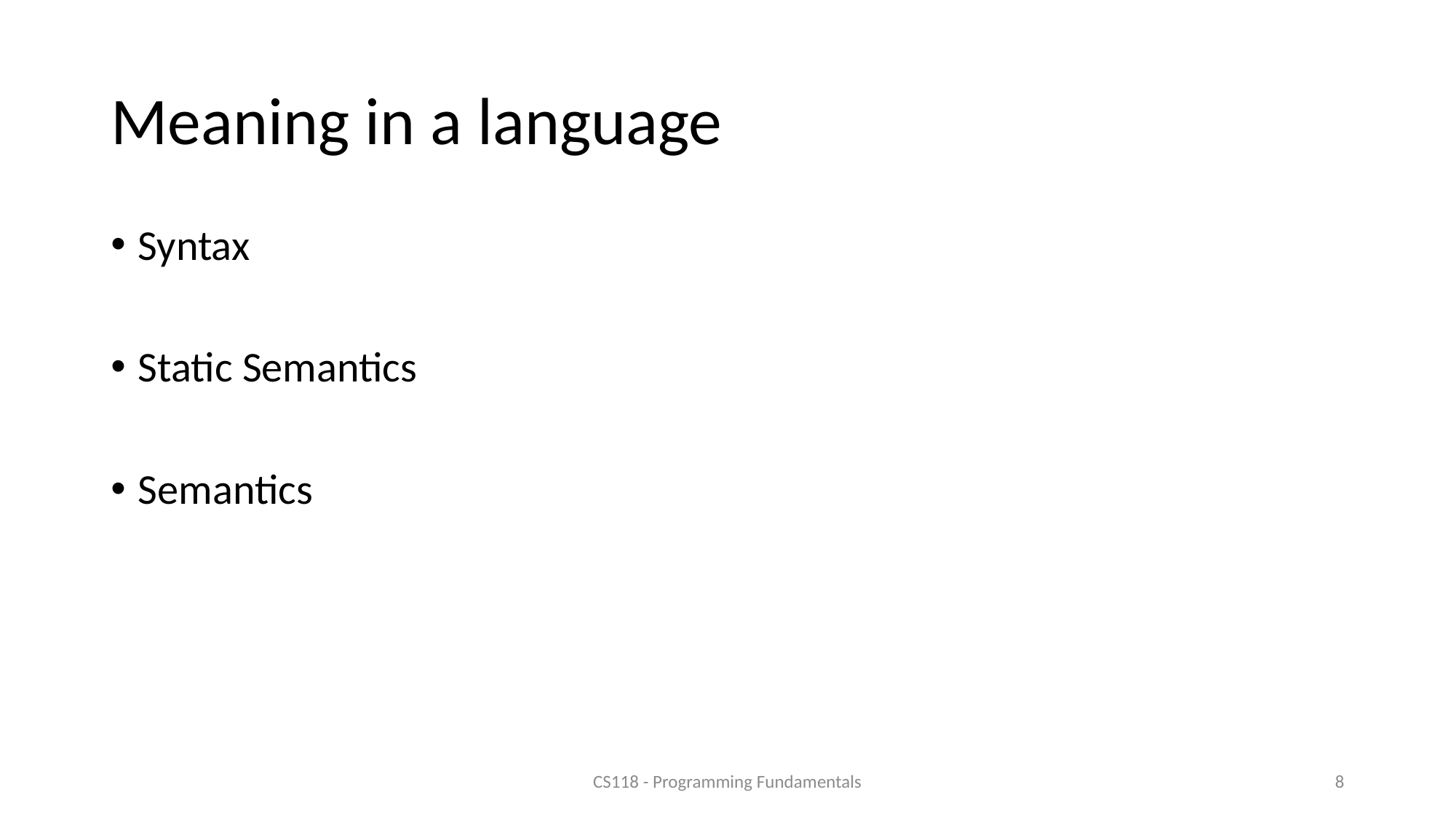

# Meaning in a language
Syntax

Static Semantics

Semantics

CS118 - Programming Fundamentals
8